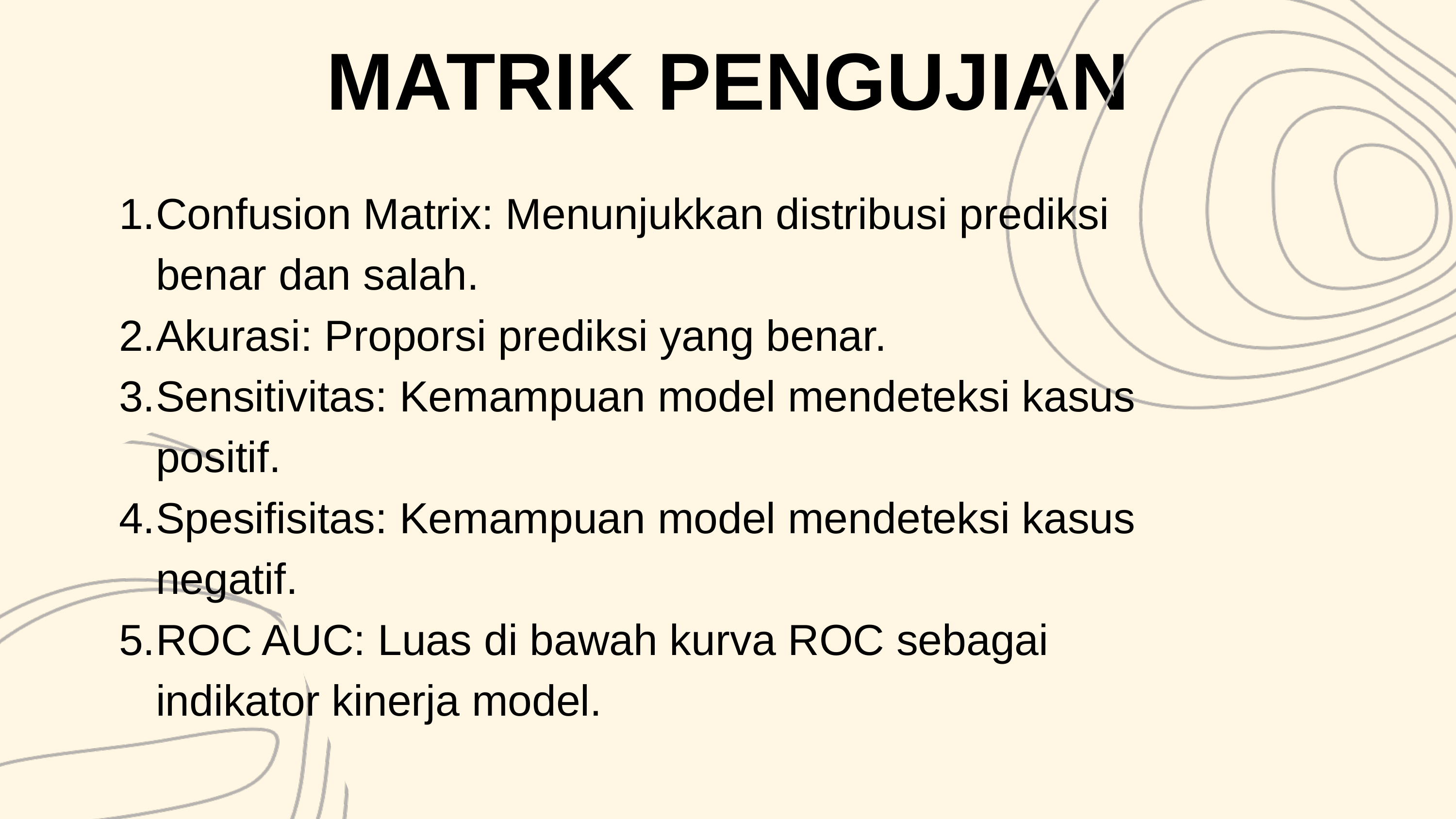

MATRIK PENGUJIAN

Confusion Matrix: Menunjukkan distribusi prediksi benar dan salah.
Akurasi: Proporsi prediksi yang benar.
Sensitivitas: Kemampuan model mendeteksi kasus positif.
Spesifisitas: Kemampuan model mendeteksi kasus negatif.
ROC AUC: Luas di bawah kurva ROC sebagai indikator kinerja model.